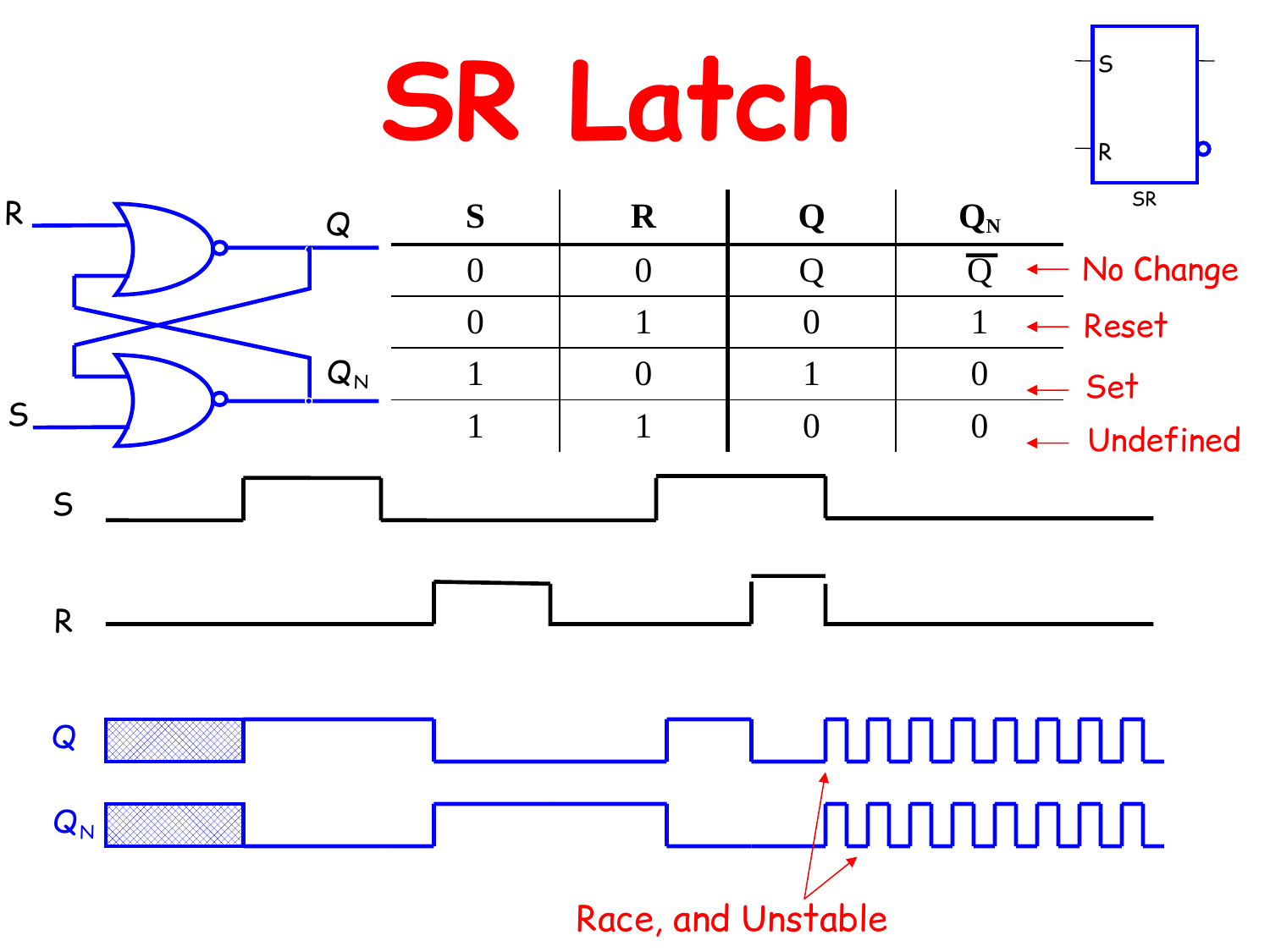

# SR Latch
S

R

R
SR
| S | R | Q | QN |
| --- | --- | --- | --- |
| 0 | 0 | Q | Q |
| 0 | 1 | 0 | 1 |
| 1 | 0 | 1 | 0 |
| 1 | 1 | 0 | 0 |
Q

No Change

Reset

QN

Set

S

Undefined

S

R

Q

Race, and Unstable
QN